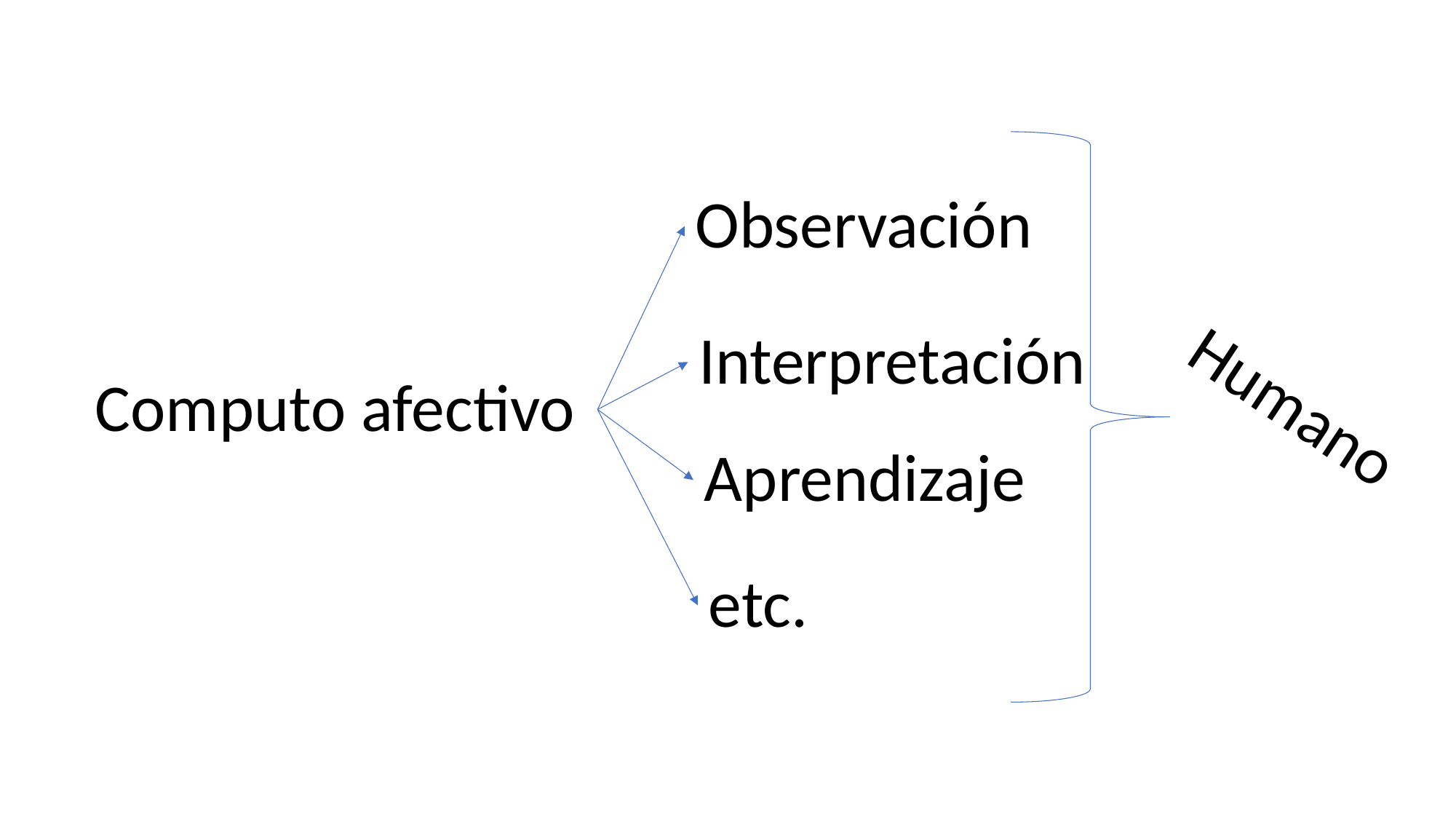

Observación
Interpretación
# Computo afectivo
Humano
Aprendizaje
etc.